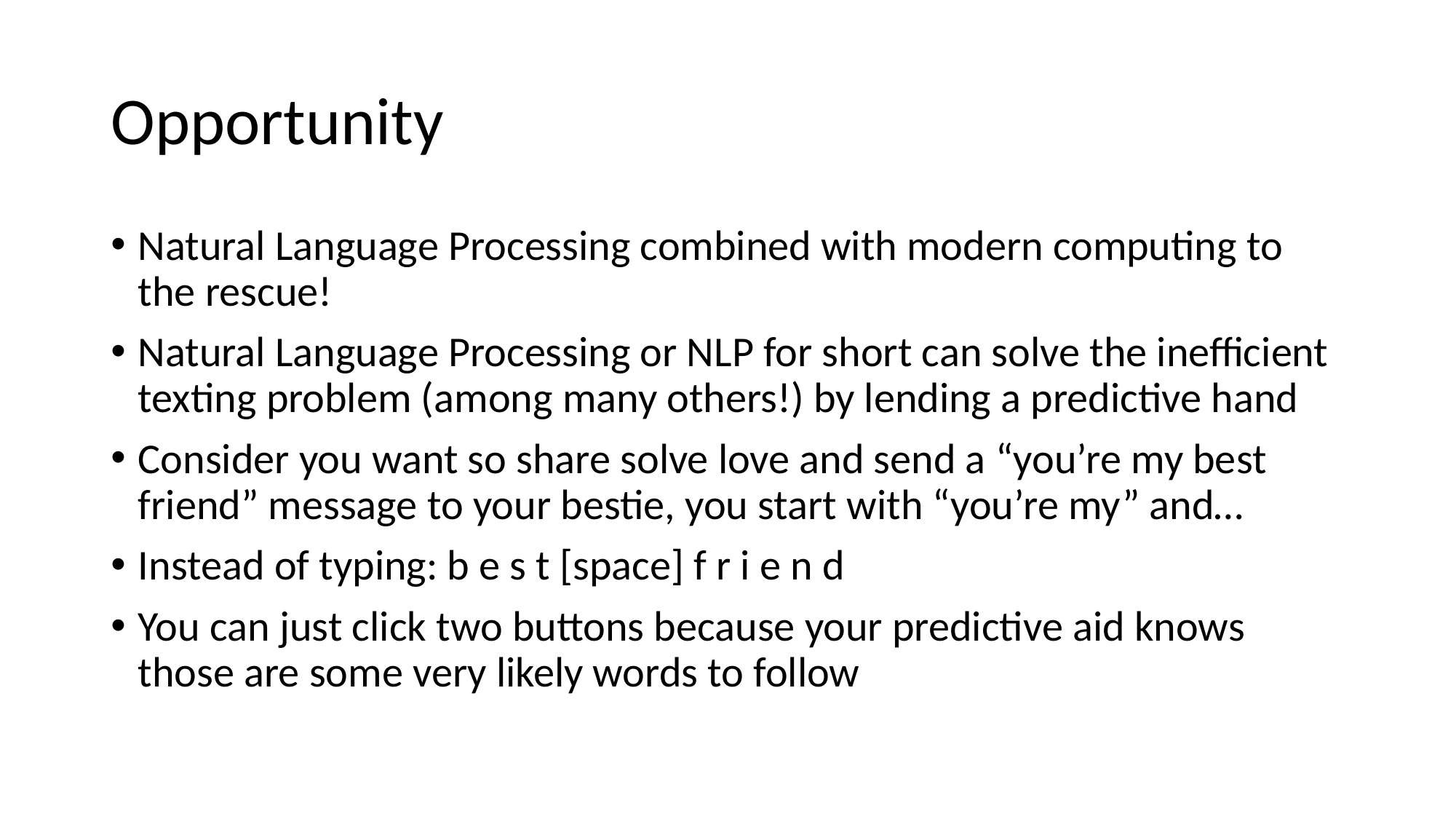

# Opportunity
Natural Language Processing combined with modern computing to the rescue!
Natural Language Processing or NLP for short can solve the inefficient texting problem (among many others!) by lending a predictive hand
Consider you want so share solve love and send a “you’re my best friend” message to your bestie, you start with “you’re my” and…
Instead of typing: b e s t [space] f r i e n d
You can just click two buttons because your predictive aid knows those are some very likely words to follow